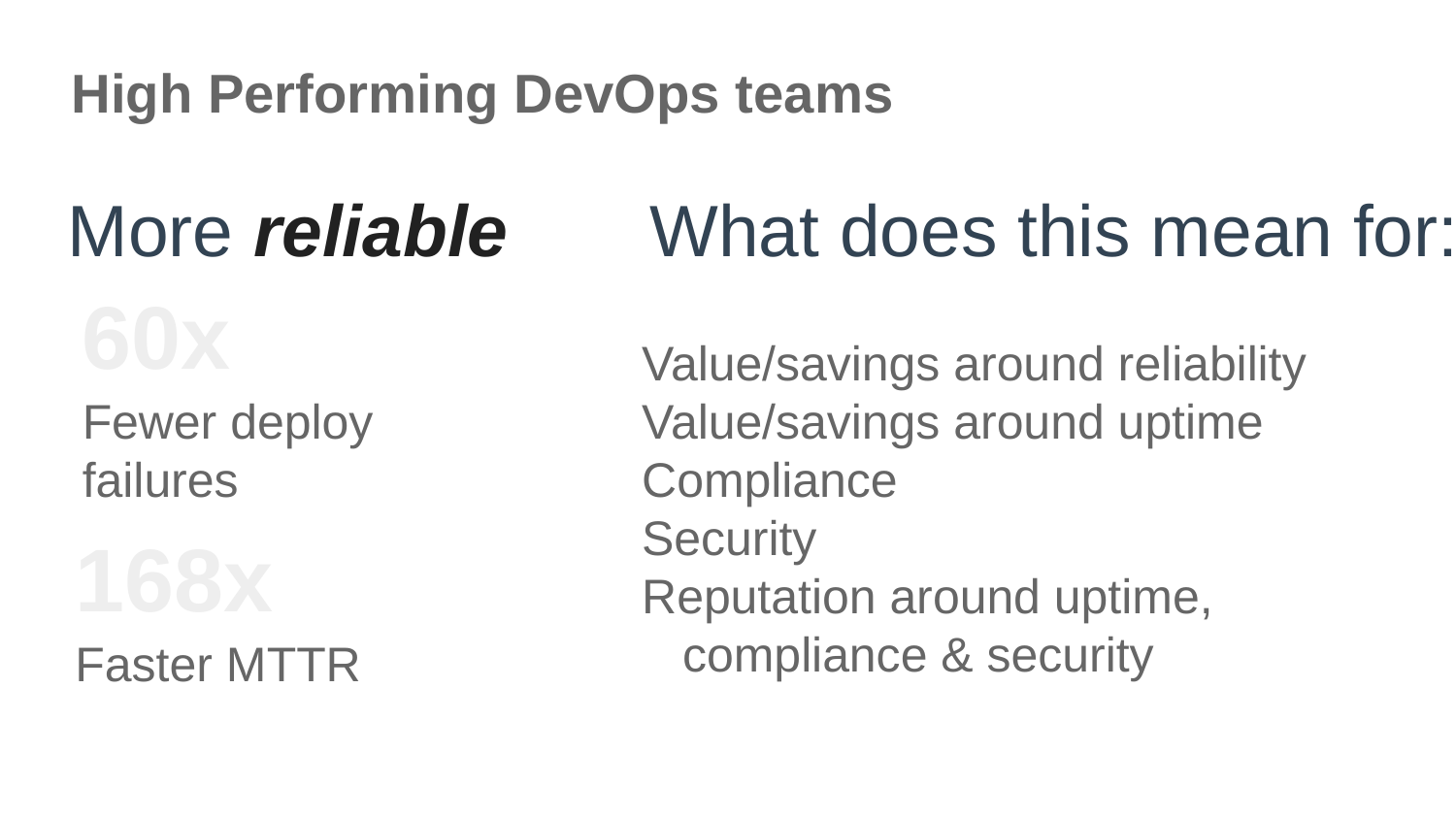

# High Performing DevOps teams
More reliable	What does this mean for:

60x
Value/savings around reliability
Value/savings around uptime
Compliance
Security
Reputation around uptime,
   compliance & security
Fewer deploy
failures
168x
Faster MTTR